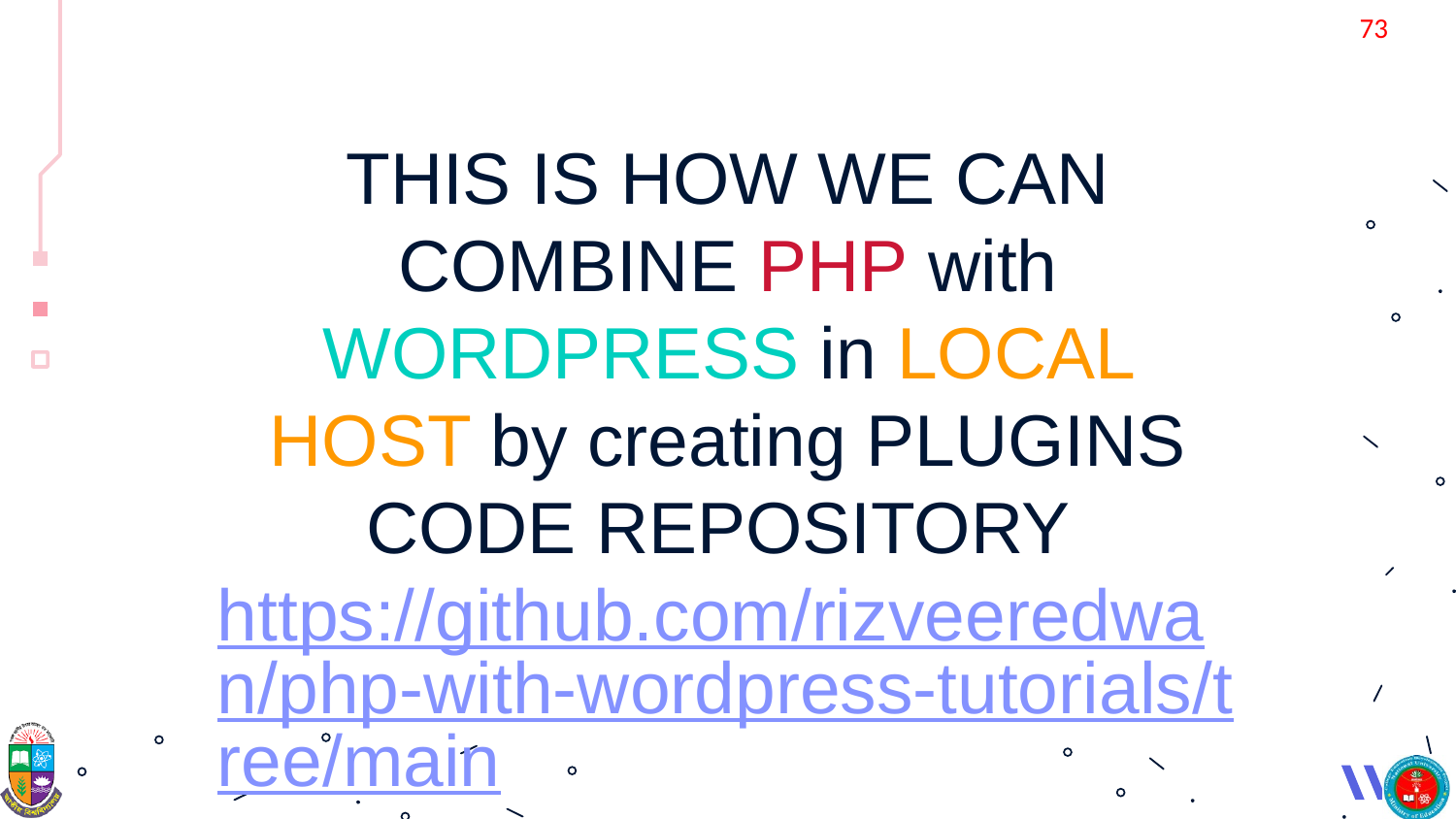

73
# THIS IS HOW WE CAN COMBINE PHP with WORDPRESS in LOCAL HOST by creating PLUGINS
CODE REPOSITORY https://github.com/rizveeredwan/php-with-wordpress-tutorials/tree/main